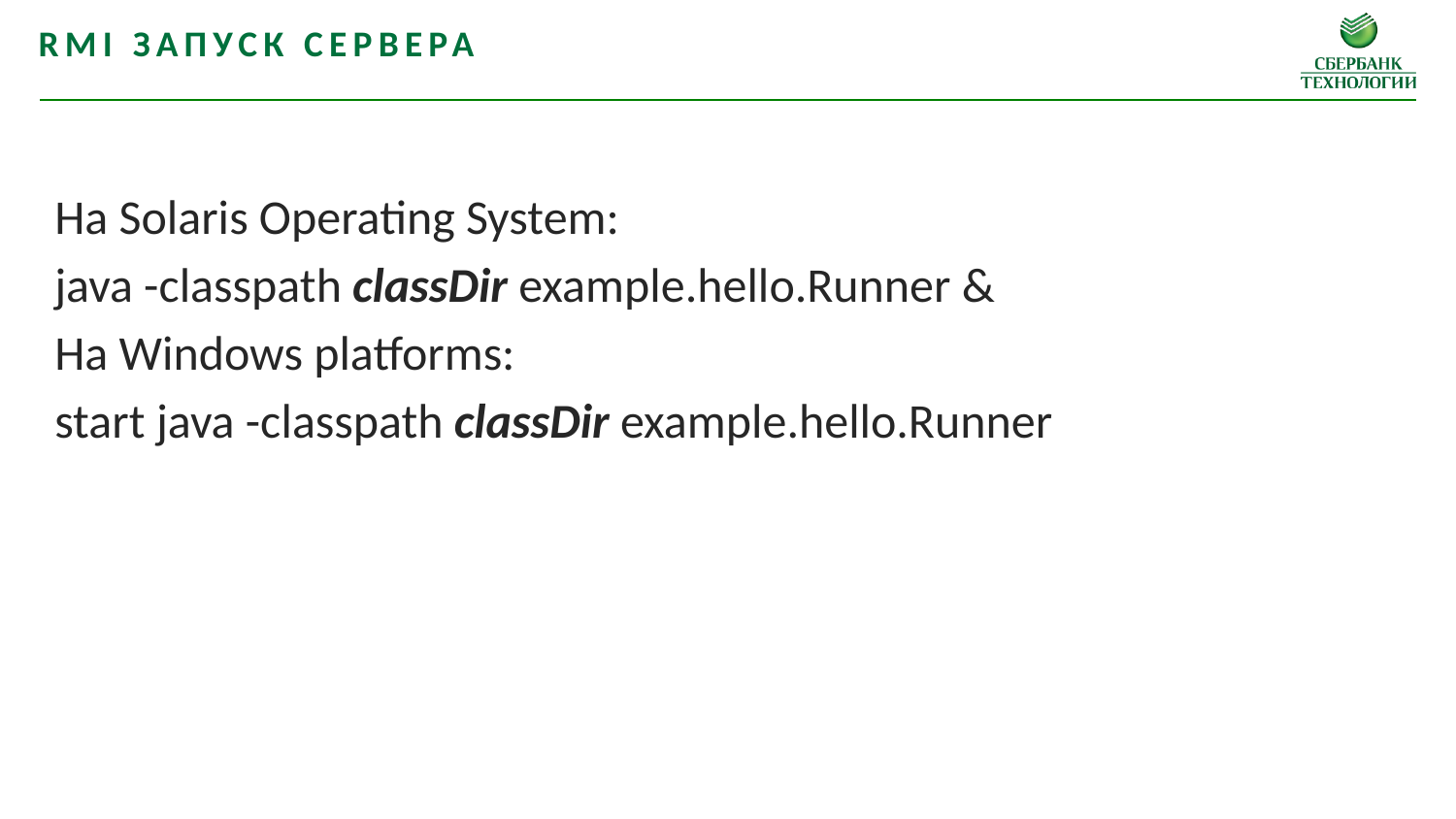

RMI запуск сервера
На Solaris Operating System:
java -classpath classDir example.hello.Runner &
На Windows platforms:
start java -classpath classDir example.hello.Runner